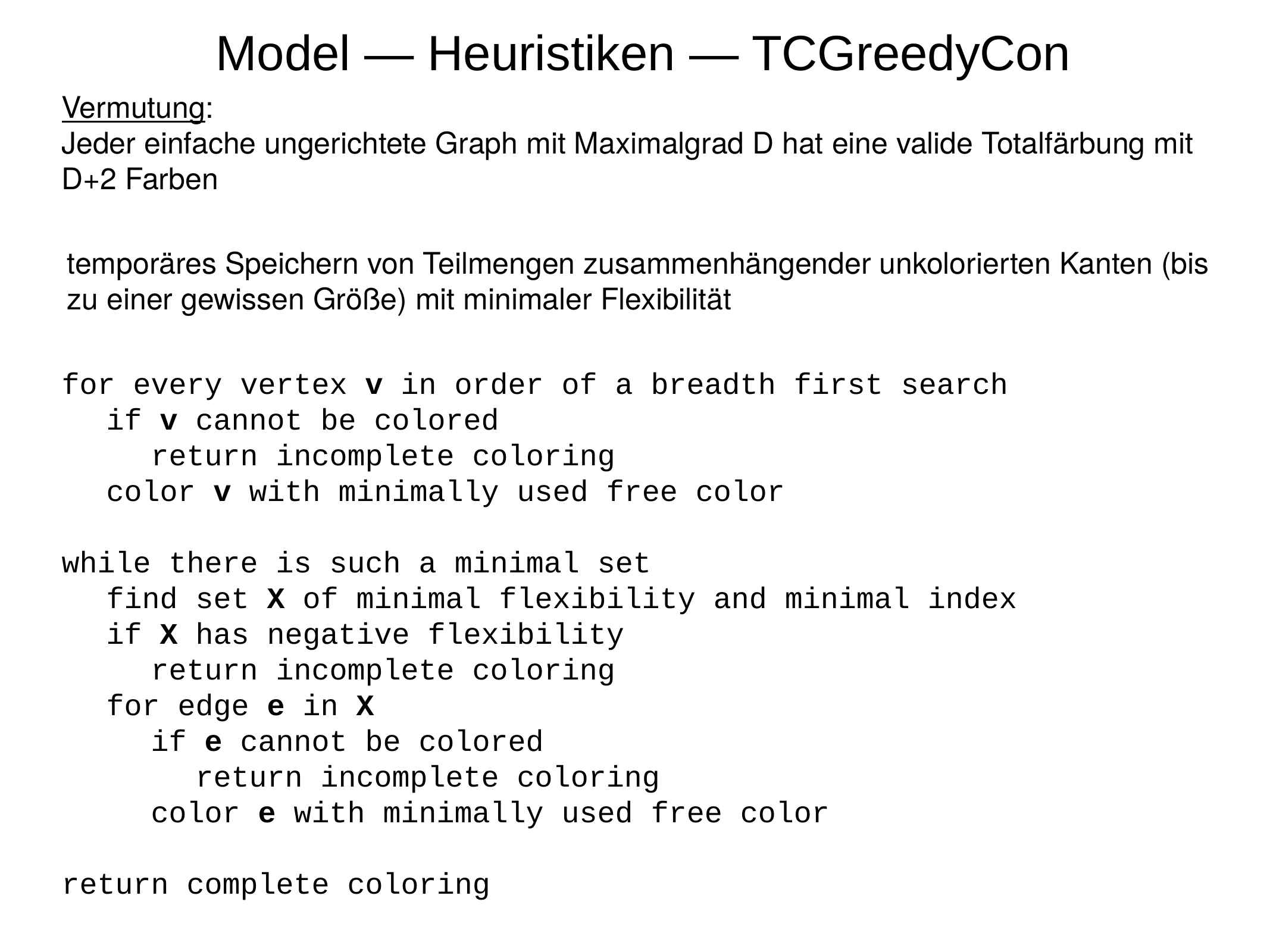

Model — Heuristiken — TCGreedyCon
Vermutung:
Jeder einfache ungerichtete Graph mit Maximalgrad D hat eine valide Totalfärbung mit D+2 Farben
temporäres Speichern von Teilmengen zusammenhängender unkolorierten Kanten (bis
zu einer gewissen Größe) mit minimaler Flexibilität
for every vertex v in order of a breadth first search
if v cannot be colored
return incomplete coloring
color v with minimally used free color

while there is such a minimal set
find set X of minimal flexibility and minimal index
if X has negative flexibility
return incomplete coloring
for edge e in X
if e cannot be colored
return incomplete coloring
color e with minimally used free color

return complete coloring